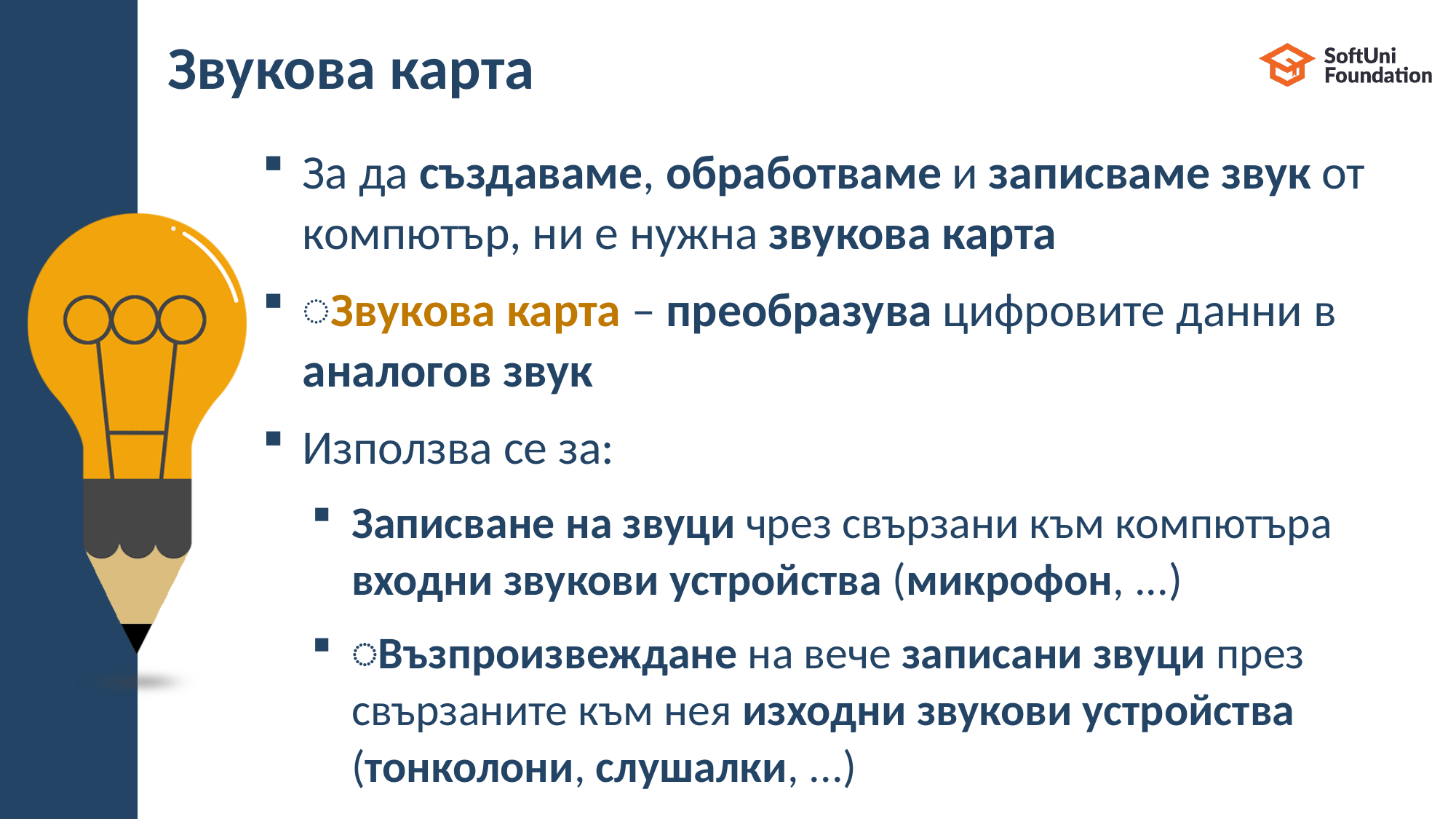

# Звукова карта
За да създаваме, обработваме и записваме звук от компютър, ни е нужна звукова карта
͏Звукова карта – преобразува цифровите данни в аналогов звук
Използва се за:
Записване на звуци чрез свързани към компютъра входни звукови устройства (микрофон, ...)
͏Възпроизвеждане на вече записани звуци през свързаните към нея изходни звукови устройства (тонколони, слушалки, ...)